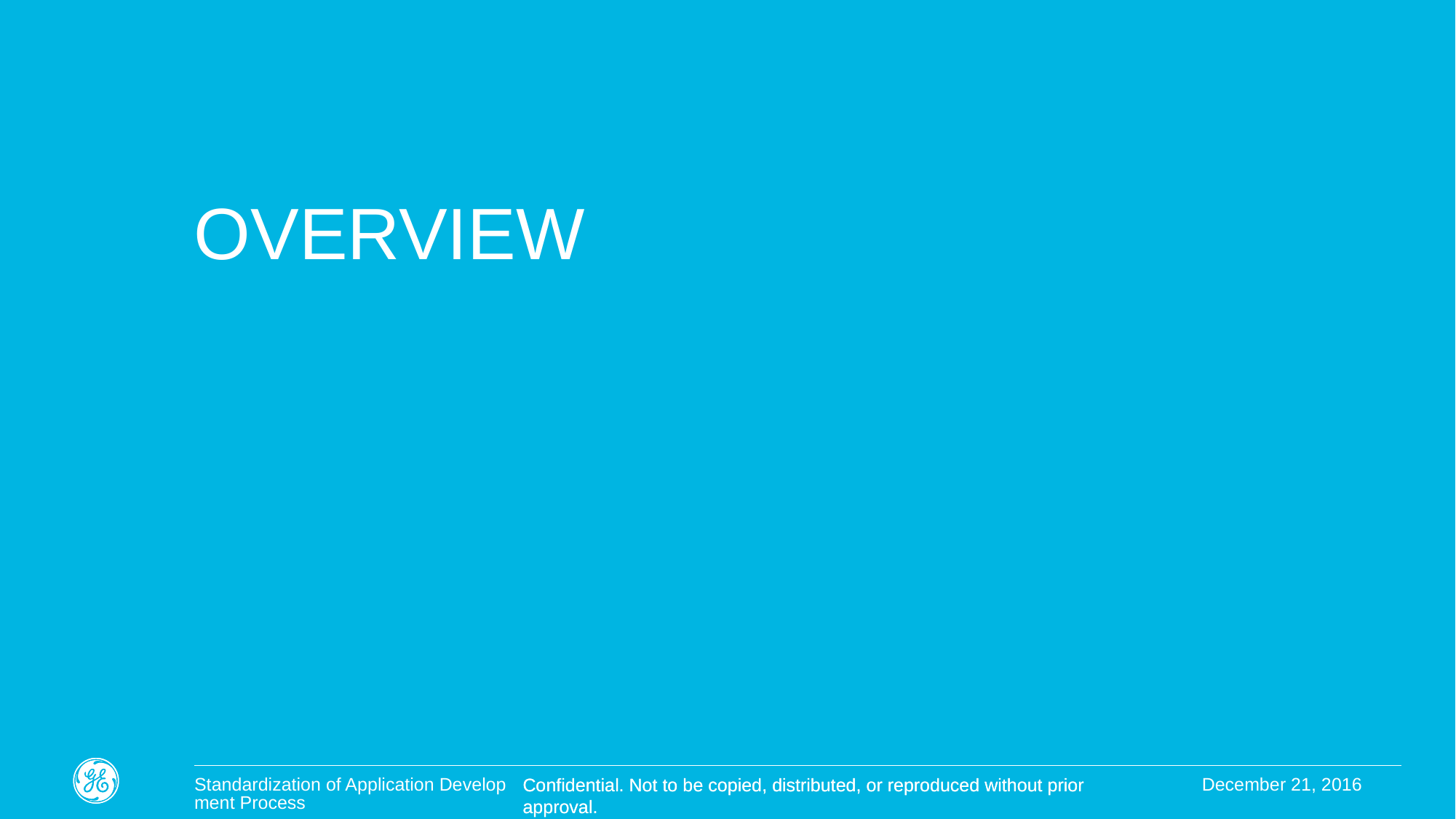

# OVERVIEW
December 21, 2016
Standardization of Application Development Process